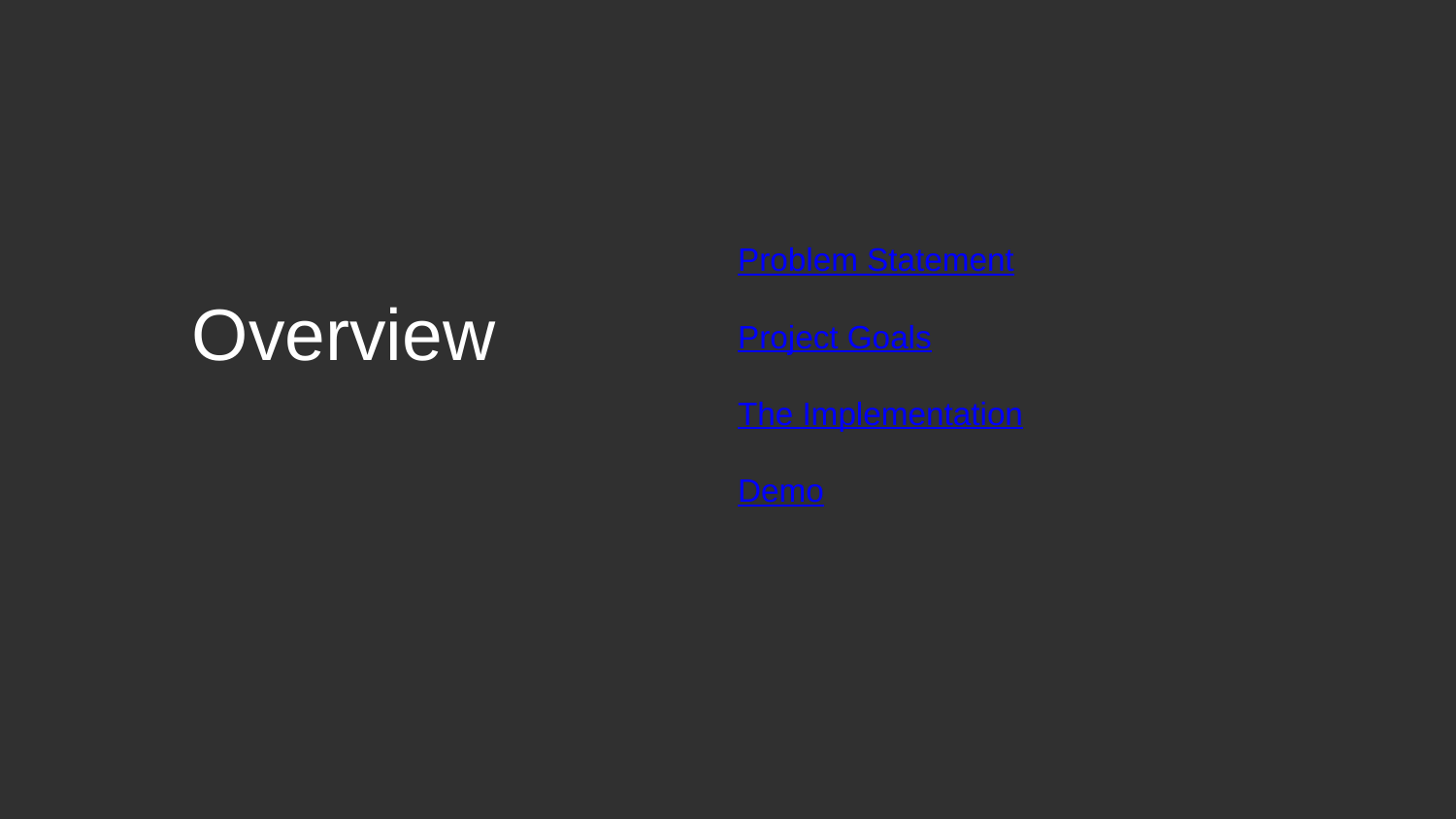

# Overview
Problem Statement
Project Goals
The Implementation
Demo